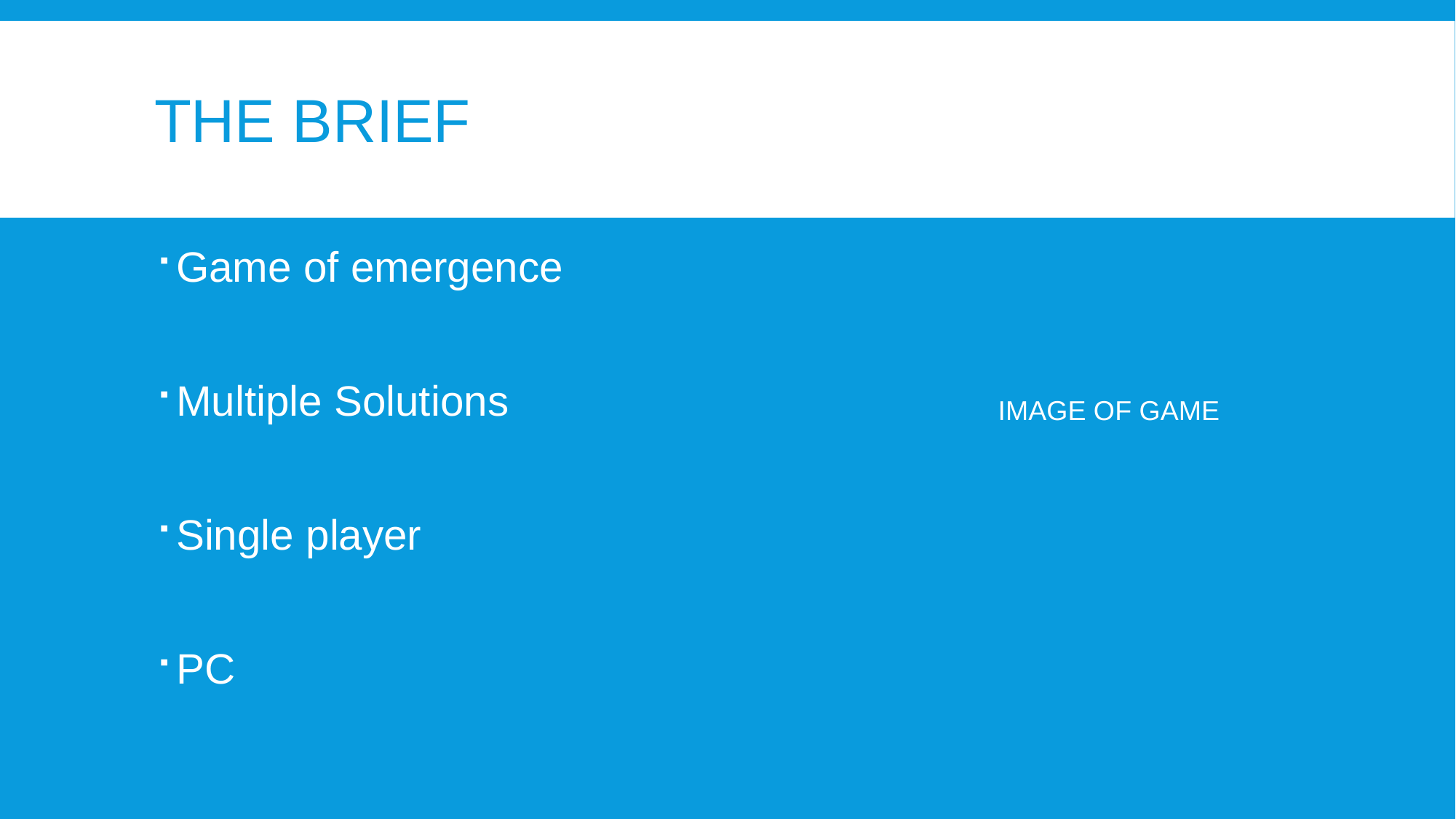

# The brief
Game of emergence

Multiple Solutions

Single player

PC
IMAGE OF GAME